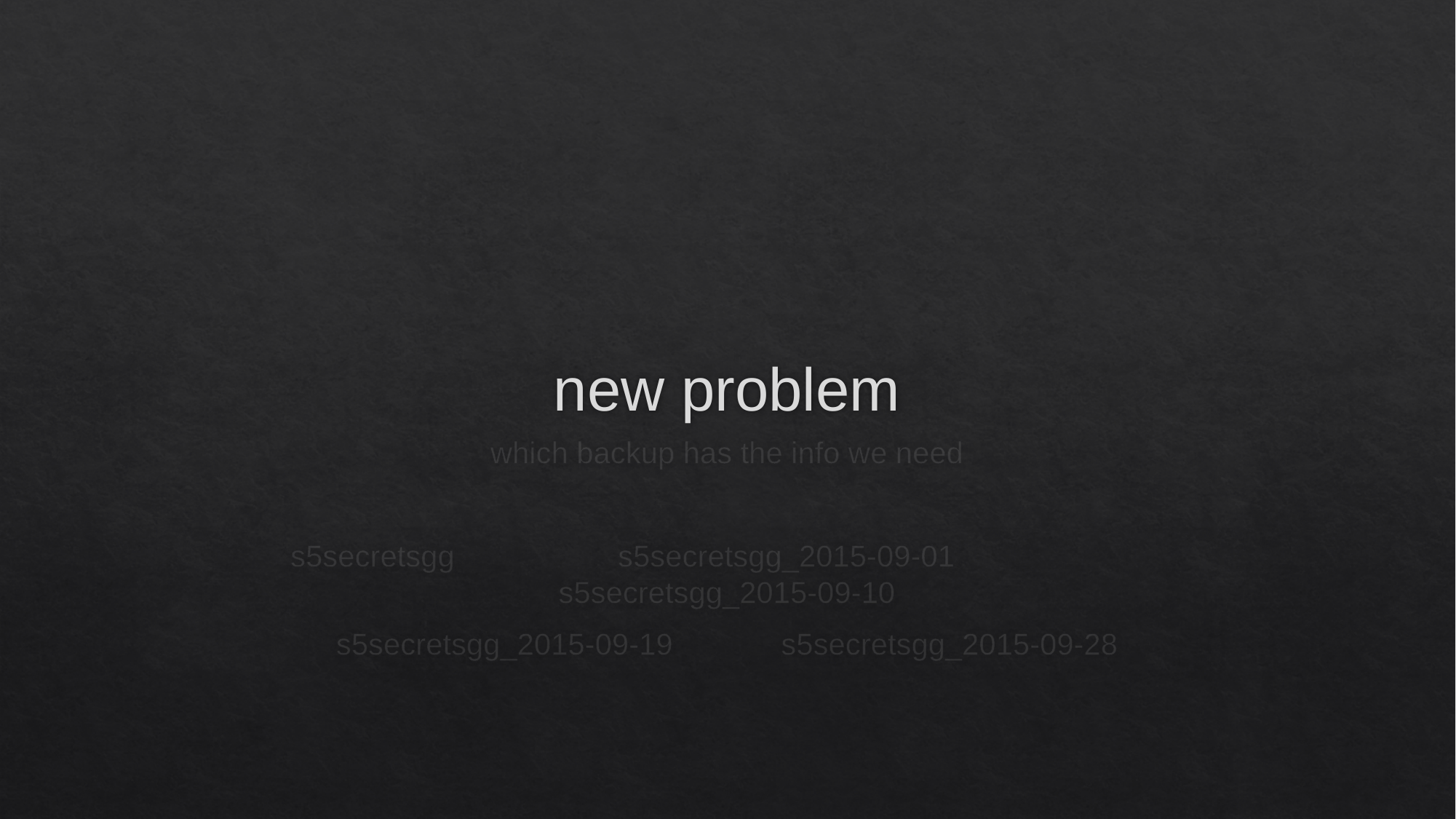

# new problem
which backup has the info we need

s5secretsgg		s5secretsgg_2015-09-01 		s5secretsgg_2015-09-10
s5secretsgg_2015-09-19	 s5secretsgg_2015-09-28